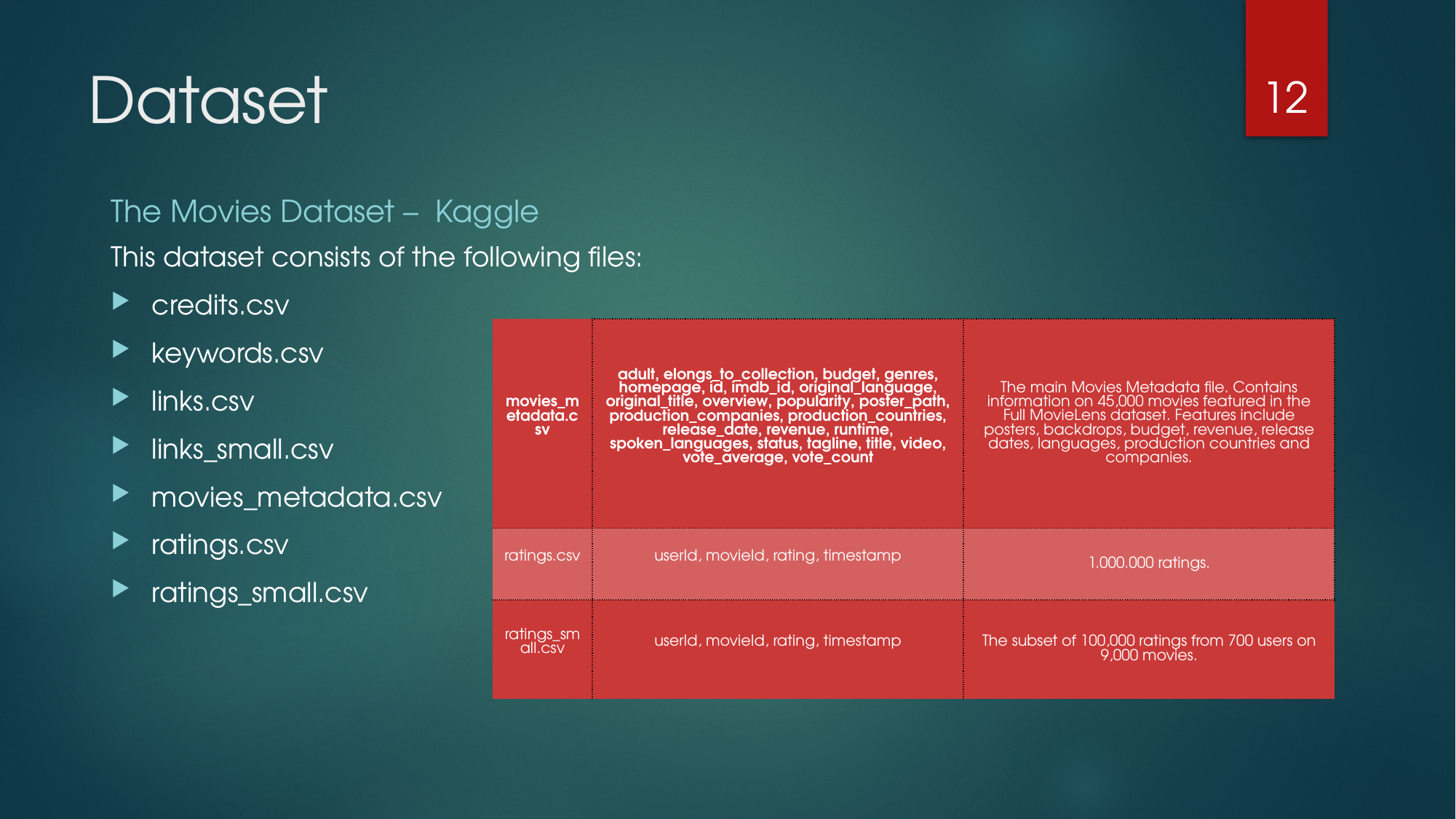

12
# Dataset
The Movies Dataset –  Kaggle
This dataset consists of the following files:
credits.csv
keywords.csv
links.csv
links_small.csv
movies_metadata.csv
ratings.csv
ratings_small.csv

| movies\_metadata.csv | adult, elongs\_to\_collection, budget, genres, homepage, id, imdb\_id, original\_language, original\_title, overview, popularity, poster\_path, production\_companies, production\_countries, release\_date, revenue, runtime, spoken\_languages, status, tagline, title, video, vote\_average, vote\_count | The main Movies Metadata file. Contains information on 45,000 movies featured in the Full MovieLens dataset. Features include posters, backdrops, budget, revenue, release dates, languages, production countries and companies. |
| --- | --- | --- |
| ratings.csv | userId, movieId, rating, timestamp | 1.000.000 ratings. |
| ratings\_small.csv | userId, movieId, rating, timestamp | The subset of 100,000 ratings from 700 users on 9,000 movies. |